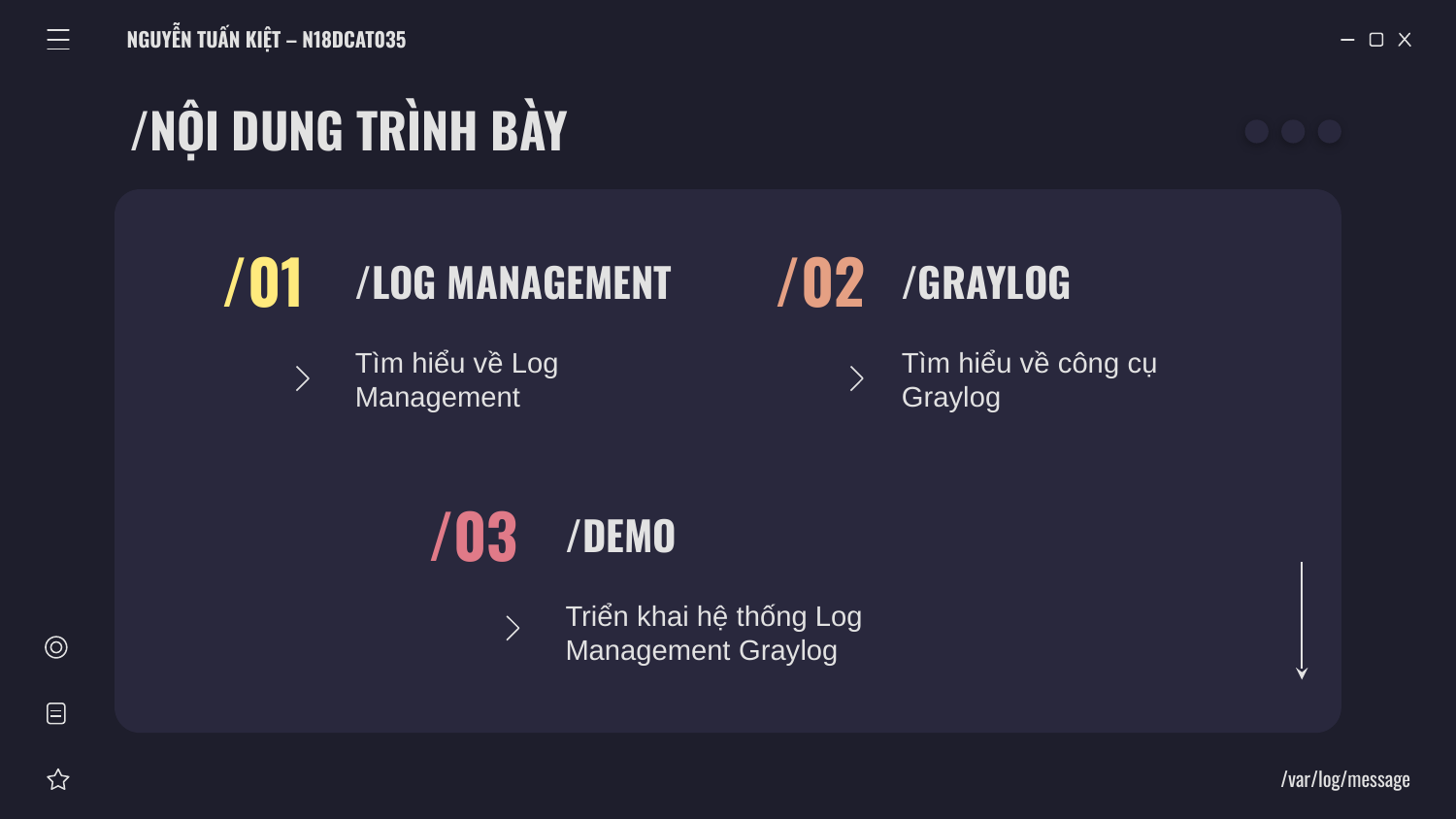

NGUYỄN TUẤN KIỆT – N18DCAT035

/NỘI DUNG TRÌNH BÀY

/01
/02
# /LOG MANAGEMENT
/GRAYLOG
Tìm hiểu về Log Management
Tìm hiểu về công cụ Graylog

/03
/DEMO
Triển khai hệ thống Log Management Graylog

/var/log/message